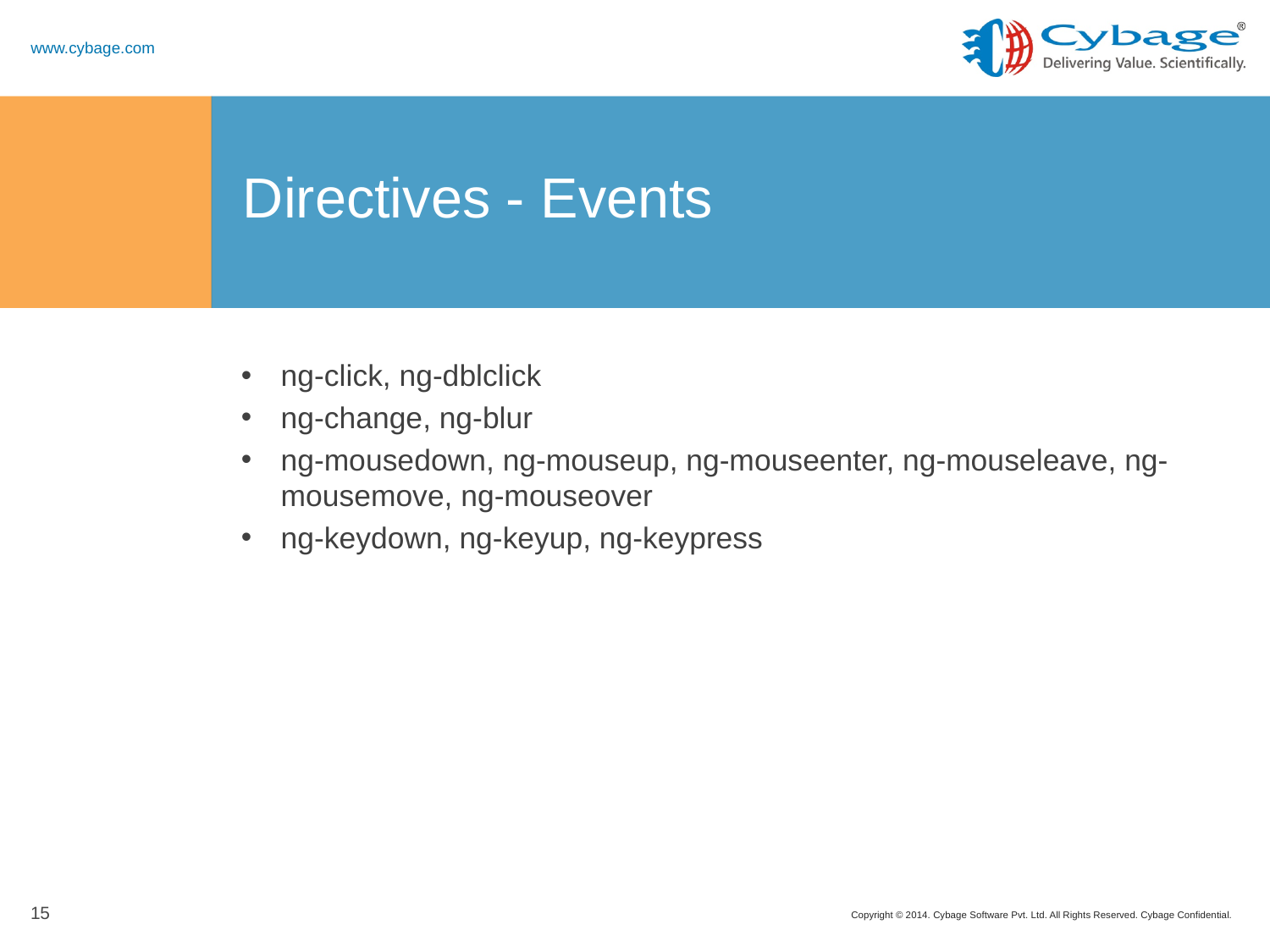

# Directives - Events
ng-click, ng-dblclick
ng-change, ng-blur
ng-mousedown, ng-mouseup, ng-mouseenter, ng-mouseleave, ng-mousemove, ng-mouseover
ng-keydown, ng-keyup, ng-keypress

15